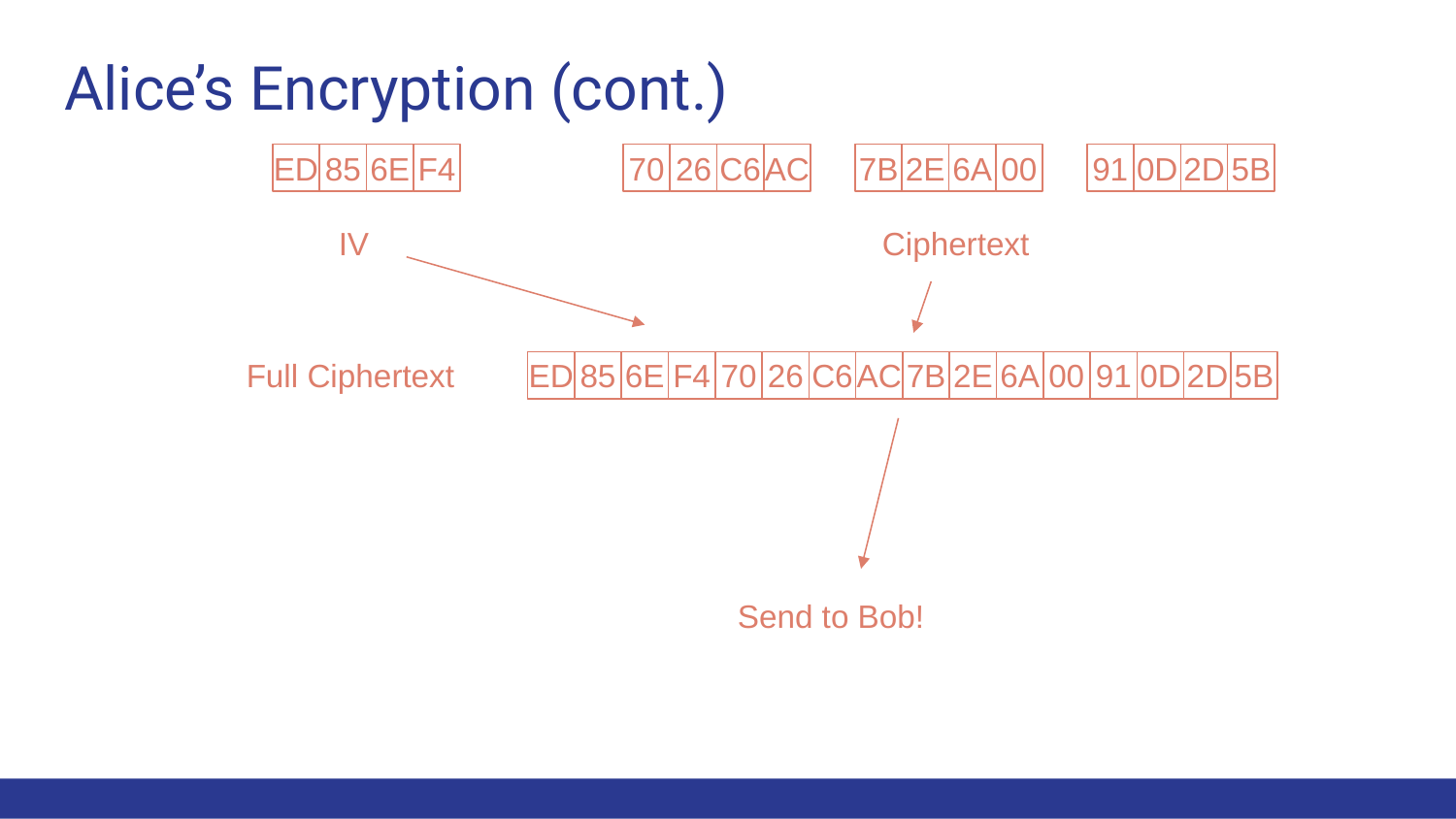

# Alice’s Encryption (cont.)
ED
85
6E
F4
70
26
C6
AC
7B
2E
6A
00
91
0D
2D
5B
IV
Ciphertext
Full Ciphertext
ED
85
6E
F4
70
26
C6
AC
7B
2E
6A
00
91
0D
2D
5B
Send to Bob!